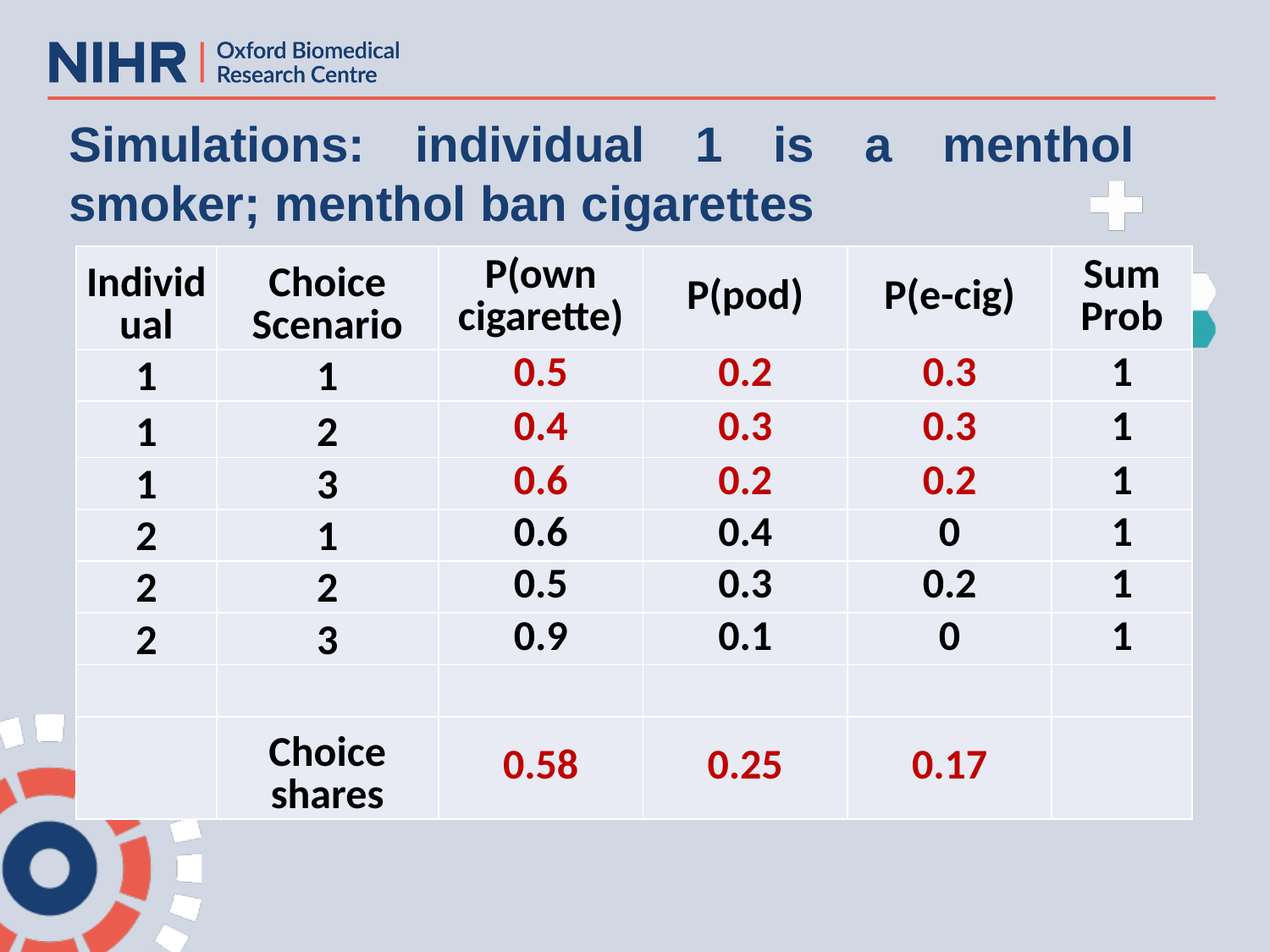

Simulations: individual 1 is a menthol smoker; menthol ban cigarettes

| Individual | Choice Scenario | P(own cigarette) | P(pod) | P(e-cig) | Sum Prob |
| --- | --- | --- | --- | --- | --- |
| 1 | 1 | 0.5 | 0.2 | 0.3 | 1 |
| 1 | 2 | 0.4 | 0.3 | 0.3 | 1 |
| 1 | 3 | 0.6 | 0.2 | 0.2 | 1 |
| 2 | 1 | 0.6 | 0.4 | 0 | 1 |
| 2 | 2 | 0.5 | 0.3 | 0.2 | 1 |
| 2 | 3 | 0.9 | 0.1 | 0 | 1 |
|  |  |  |  |  |  |
|  | Choice shares | 0.58 | 0.25 | 0.17 |  |